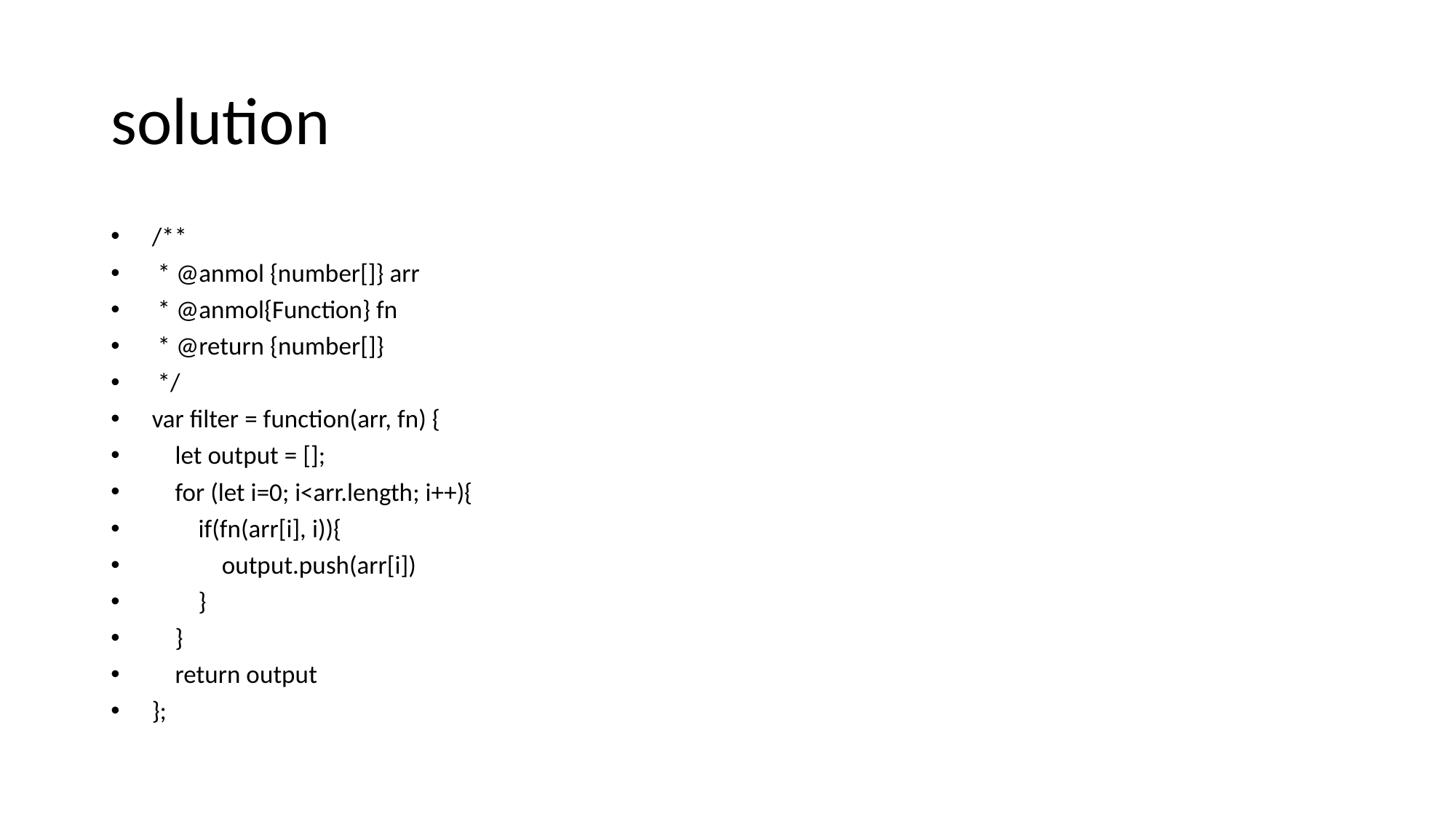

# solution
/**
 * @anmol {number[]} arr
 * @anmol{Function} fn
 * @return {number[]}
 */
var filter = function(arr, fn) {
    let output = [];
    for (let i=0; i<arr.length; i++){
        if(fn(arr[i], i)){
            output.push(arr[i])
        }
    }
    return output
};